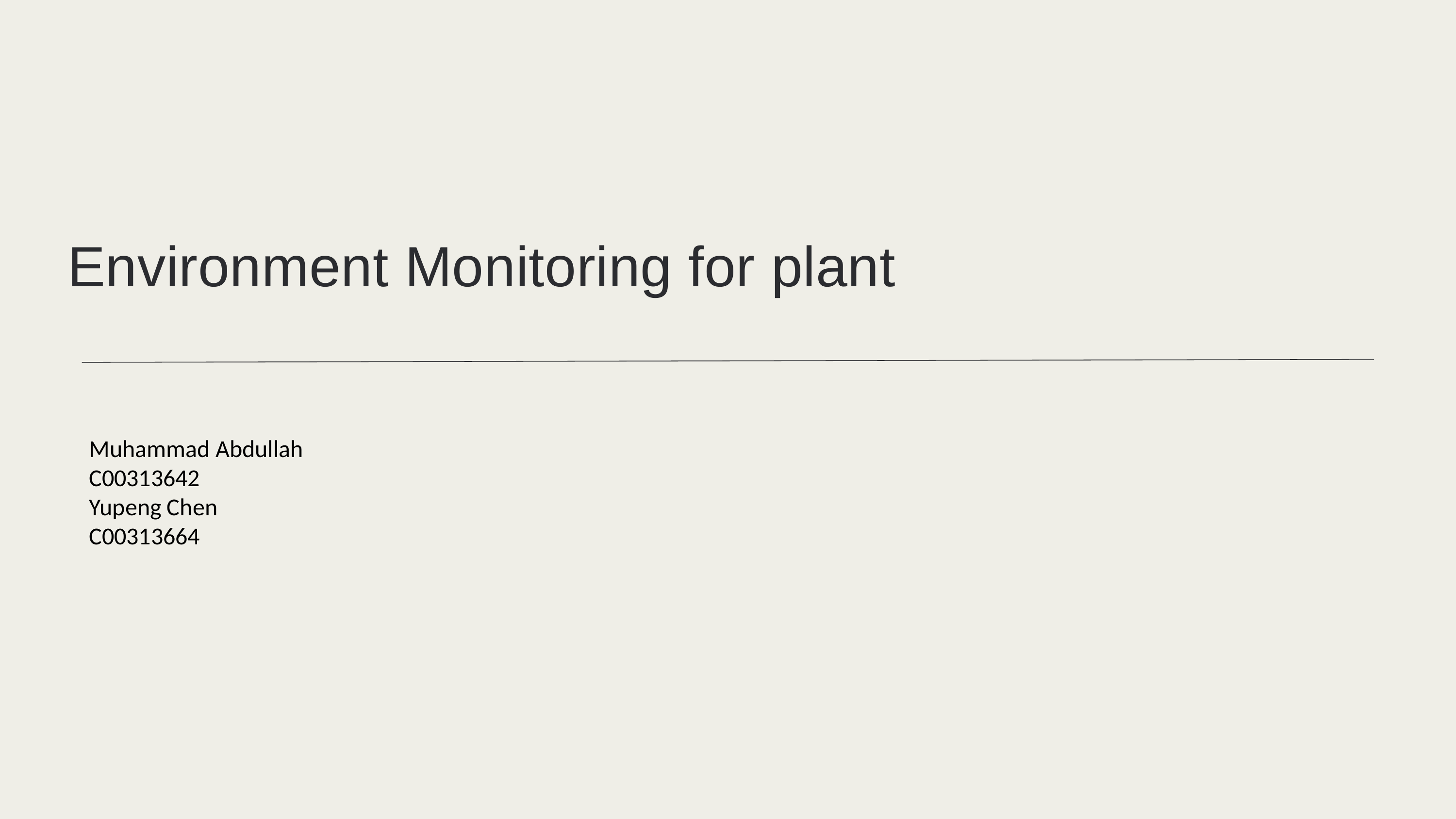

Environment Monitoring for plant

Muhammad Abdullah
C00313642
Yupeng Chen
C00313664